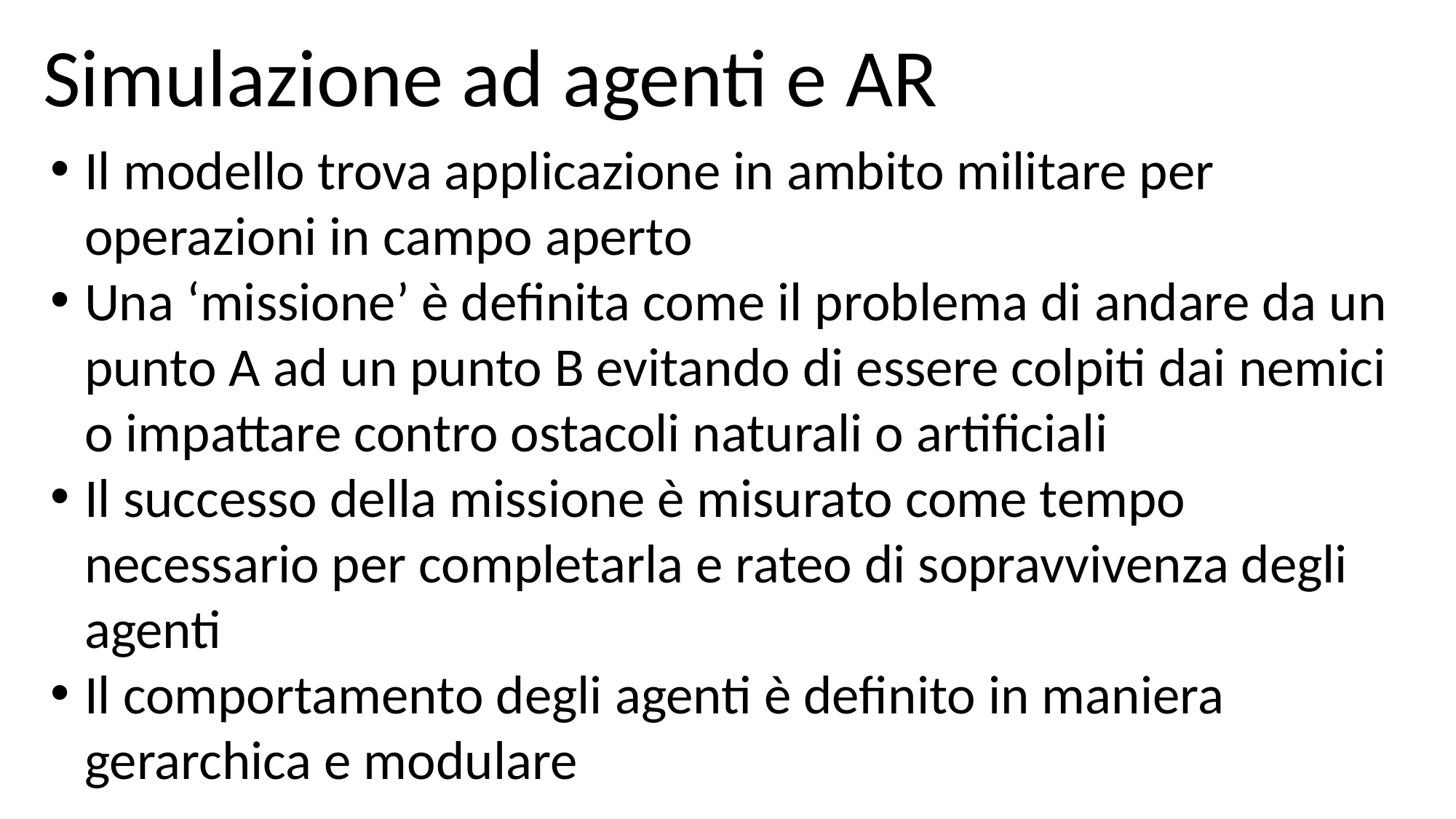

Simulazione ad agenti e AR
Il modello trova applicazione in ambito militare per operazioni in campo aperto
Una ‘missione’ è definita come il problema di andare da un punto A ad un punto B evitando di essere colpiti dai nemici o impattare contro ostacoli naturali o artificiali
Il successo della missione è misurato come tempo necessario per completarla e rateo di sopravvivenza degli agenti
Il comportamento degli agenti è definito in maniera gerarchica e modulare